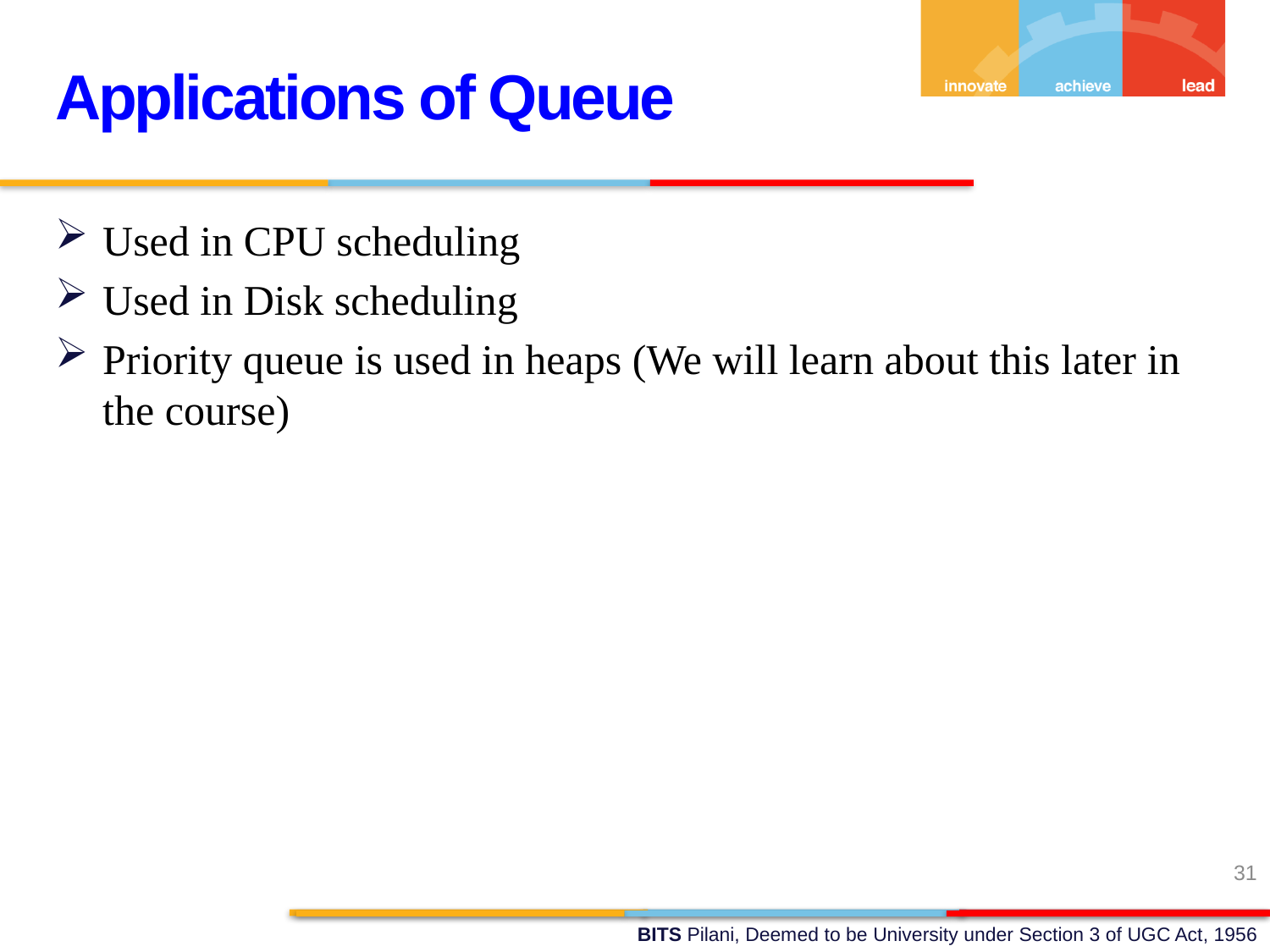

Applications of Queue
Used in CPU scheduling
Used in Disk scheduling
Priority queue is used in heaps (We will learn about this later in the course)
31